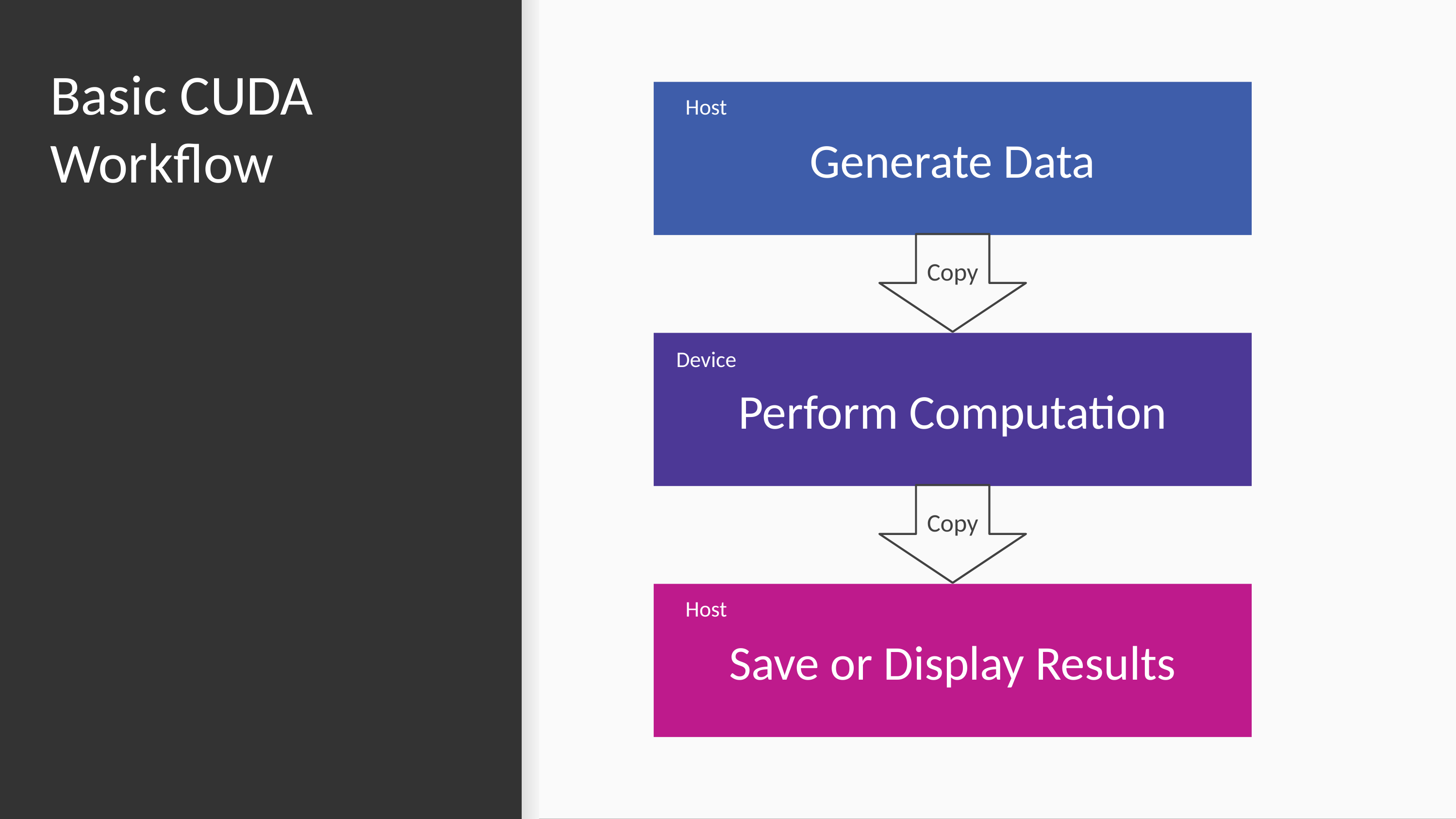

# Basic CUDA Workflow
Generate Data
Host
Copy
Perform Computation
Device
Copy
Save or Display Results
Host